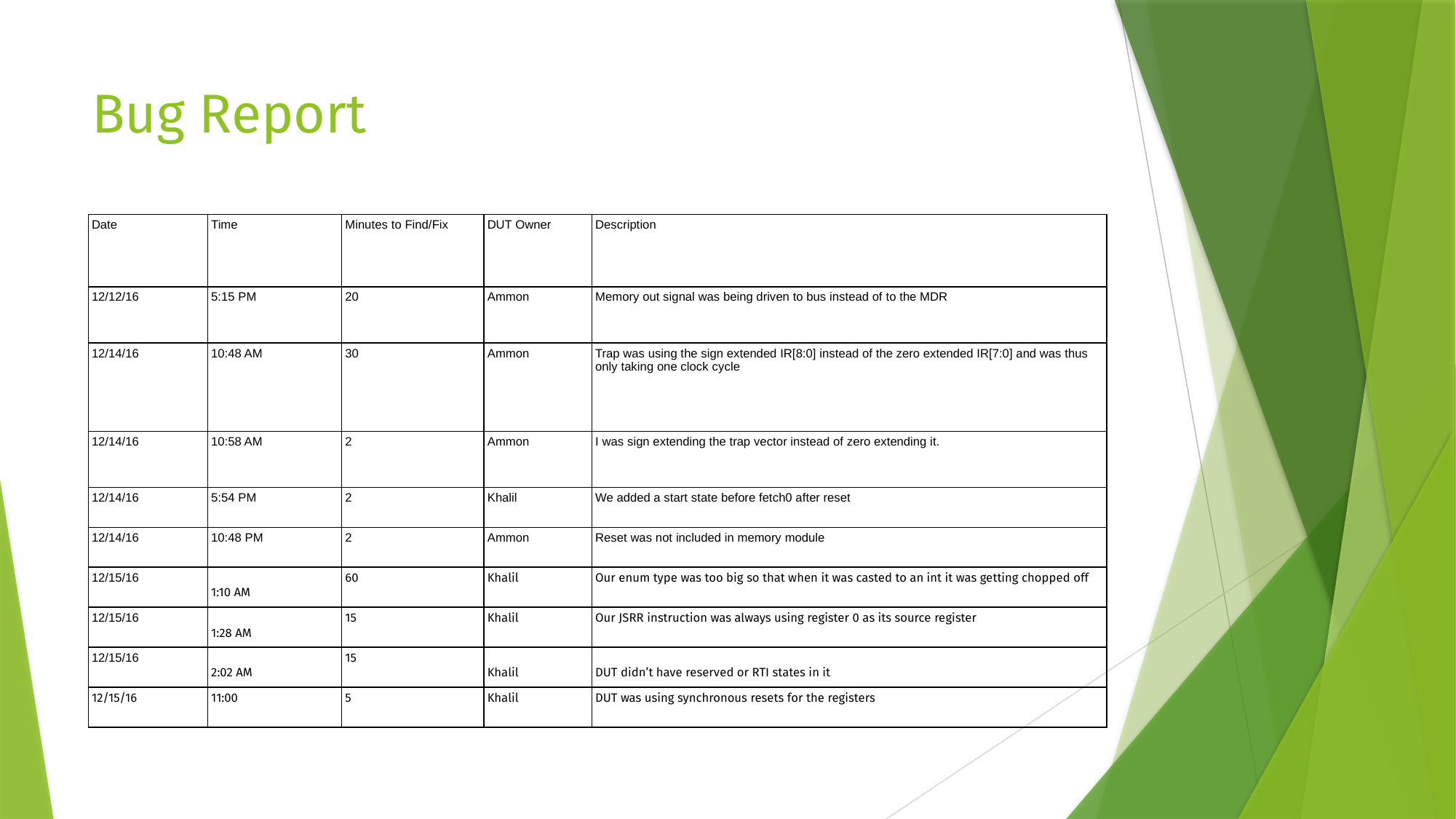

# Bug Report
| Date | Time | Minutes to Find/Fix | DUT Owner | Description |
| --- | --- | --- | --- | --- |
| 12/12/16 | 5:15 PM | 20 | Ammon | Memory out signal was being driven to bus instead of to the MDR |
| 12/14/16 | 10:48 AM | 30 | Ammon | Trap was using the sign extended IR[8:0] instead of the zero extended IR[7:0] and was thus only taking one clock cycle |
| 12/14/16 | 10:58 AM | 2 | Ammon | I was sign extending the trap vector instead of zero extending it. |
| 12/14/16 | 5:54 PM | 2 | Khalil | We added a start state before fetch0 after reset |
| 12/14/16 | 10:48 PM | 2 | Ammon | Reset was not included in memory module |
| 12/15/16 | 1:10 AM | 60 | Khalil | Our enum type was too big so that when it was casted to an int it was getting chopped off |
| 12/15/16 | 1:28 AM | 15 | Khalil | Our JSRR instruction was always using register 0 as its source register |
| 12/15/16 | 2:02 AM | 15 | Khalil | DUT didn’t have reserved or RTI states in it |
| 12/15/16 | 11:00 | 5 | Khalil | DUT was using synchronous resets for the registers |